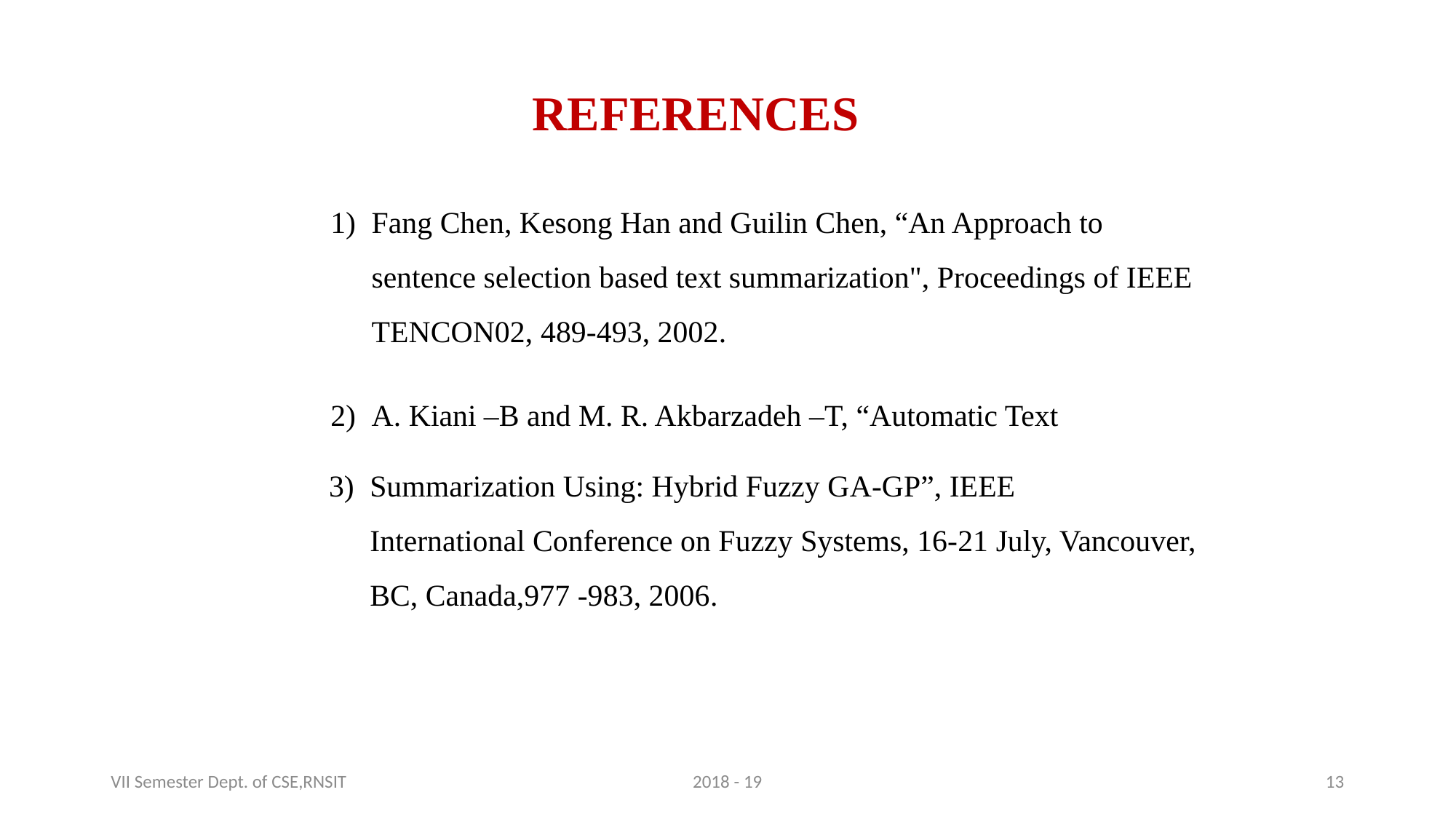

# REFERENCES
Fang Chen, Kesong Han and Guilin Chen, “An Approach to sentence selection based text summarization", Proceedings of IEEE TENCON02, 489-493, 2002.
A. Kiani –B and M. R. Akbarzadeh –T, “Automatic Text
Summarization Using: Hybrid Fuzzy GA-GP”, IEEE         International Conference on Fuzzy Systems, 16-21 July, Vancouver, BC, Canada,977 -983, 2006.

VII Semester Dept. of CSE,RNSIT
2018 - 19
13